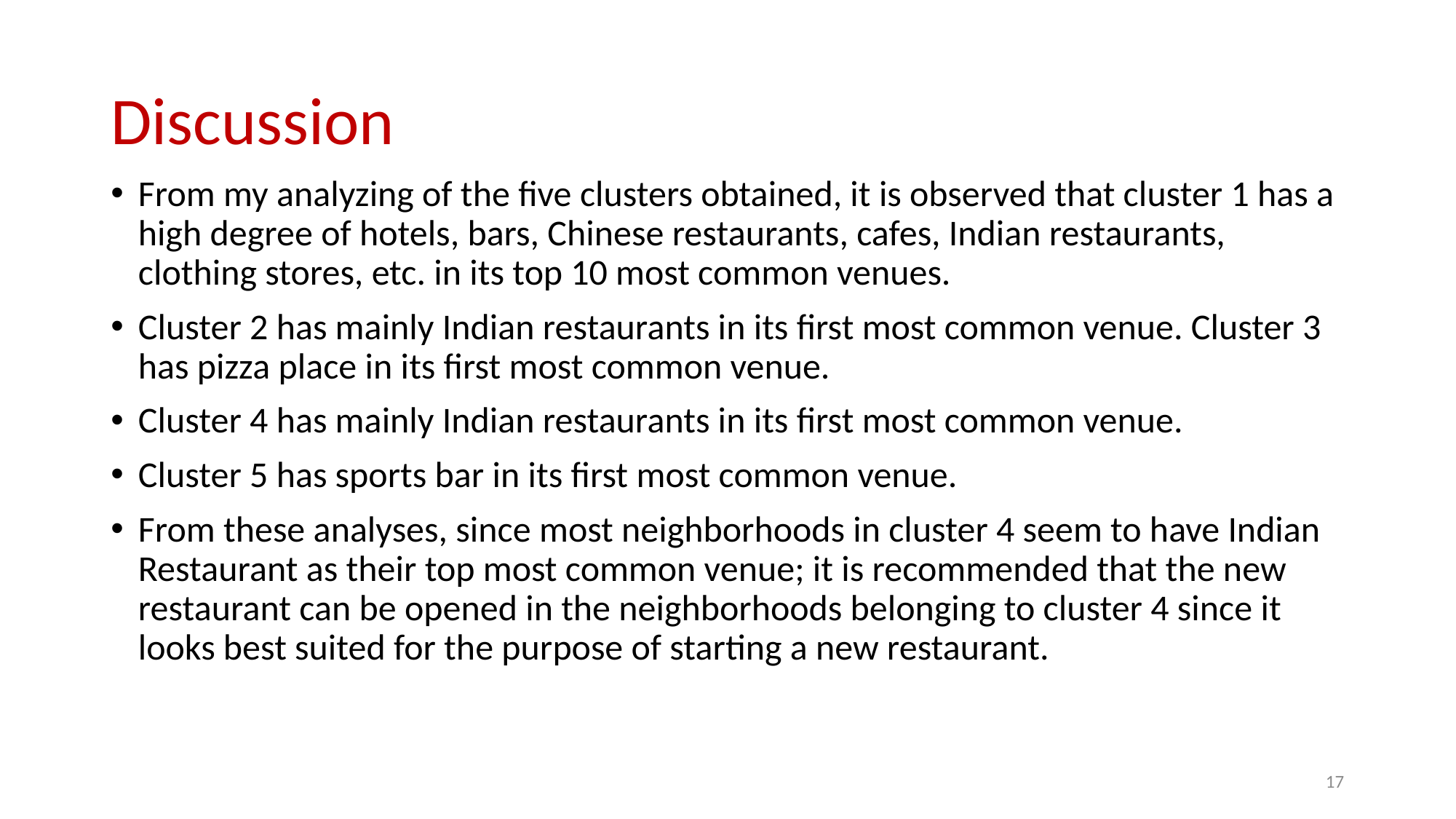

# Discussion
From my analyzing of the five clusters obtained, it is observed that cluster 1 has a high degree of hotels, bars, Chinese restaurants, cafes, Indian restaurants, clothing stores, etc. in its top 10 most common venues.
Cluster 2 has mainly Indian restaurants in its first most common venue. Cluster 3 has pizza place in its first most common venue.
Cluster 4 has mainly Indian restaurants in its first most common venue.
Cluster 5 has sports bar in its first most common venue.
From these analyses, since most neighborhoods in cluster 4 seem to have Indian Restaurant as their top most common venue; it is recommended that the new restaurant can be opened in the neighborhoods belonging to cluster 4 since it looks best suited for the purpose of starting a new restaurant.
17